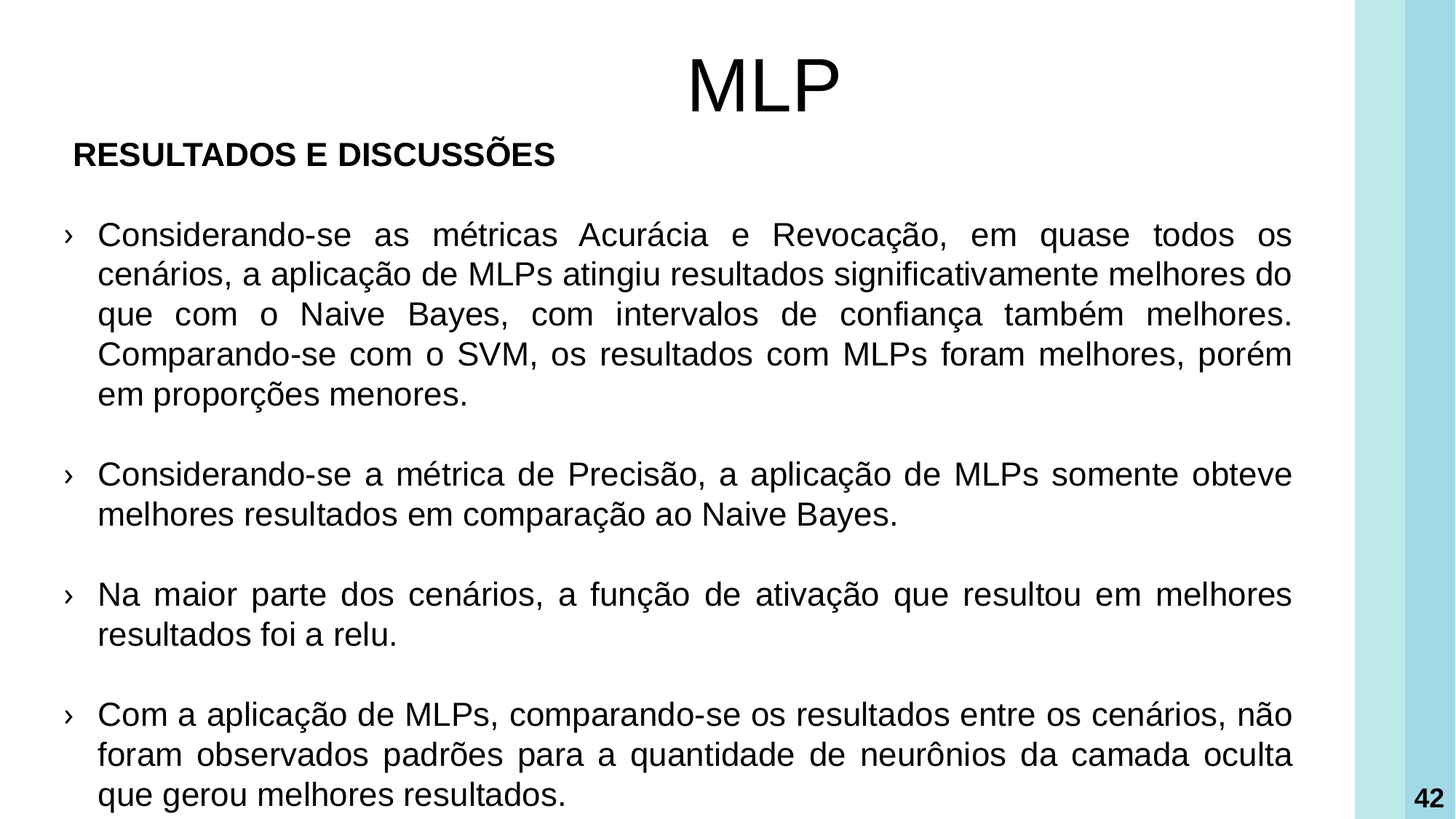

MLP
 RESULTADOS E DISCUSSÕES

Considerando-se as métricas Acurácia e Revocação, em quase todos os cenários, a aplicação de MLPs atingiu resultados significativamente melhores do que com o Naive Bayes, com intervalos de confiança também melhores. Comparando-se com o SVM, os resultados com MLPs foram melhores, porém em proporções menores.

Considerando-se a métrica de Precisão, a aplicação de MLPs somente obteve melhores resultados em comparação ao Naive Bayes.

Na maior parte dos cenários, a função de ativação que resultou em melhores resultados foi a relu.

Com a aplicação de MLPs, comparando-se os resultados entre os cenários, não foram observados padrões para a quantidade de neurônios da camada oculta que gerou melhores resultados.